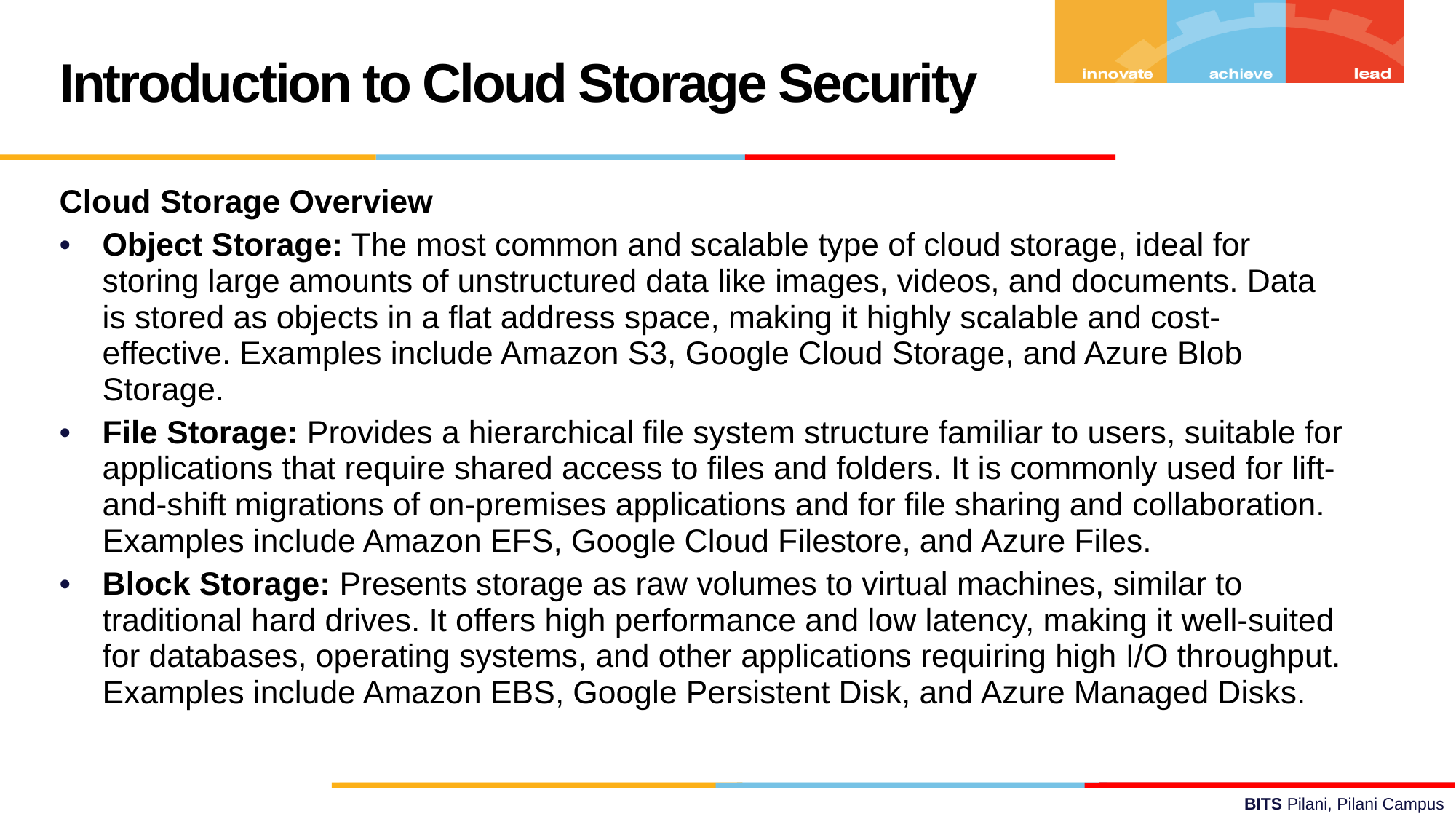

Introduction to Cloud Storage Security
Cloud Storage Overview
Object Storage: The most common and scalable type of cloud storage, ideal for storing large amounts of unstructured data like images, videos, and documents. Data is stored as objects in a flat address space, making it highly scalable and cost-effective. Examples include Amazon S3, Google Cloud Storage, and Azure Blob Storage.
File Storage: Provides a hierarchical file system structure familiar to users, suitable for applications that require shared access to files and folders. It is commonly used for lift-and-shift migrations of on-premises applications and for file sharing and collaboration. Examples include Amazon EFS, Google Cloud Filestore, and Azure Files.
Block Storage: Presents storage as raw volumes to virtual machines, similar to traditional hard drives. It offers high performance and low latency, making it well-suited for databases, operating systems, and other applications requiring high I/O throughput. Examples include Amazon EBS, Google Persistent Disk, and Azure Managed Disks.